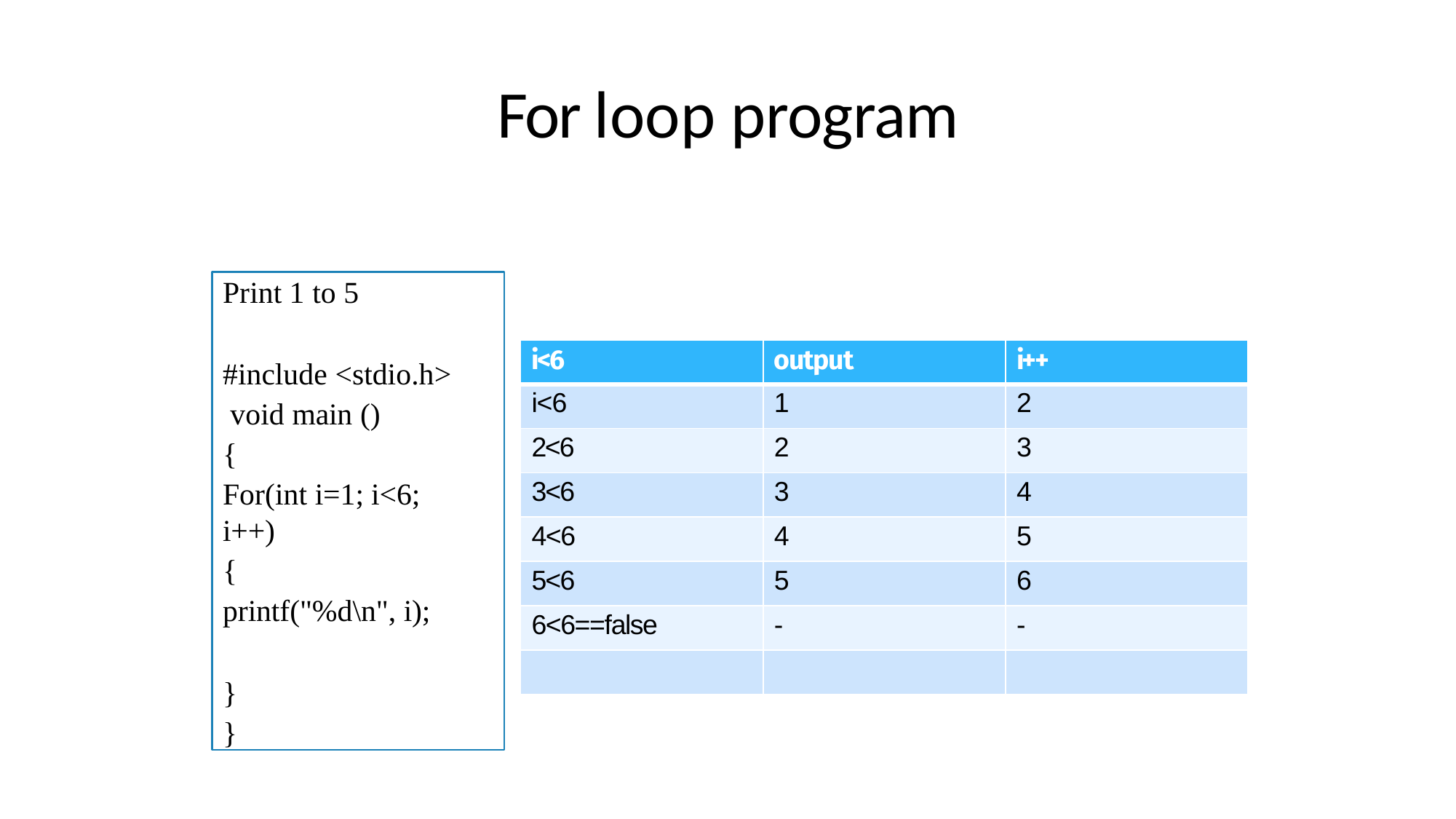

# For loop program

Print 1 to 5

#include <stdio.h>  void main ()
{
For(int i=1; i<6; i++)
{
printf("%d\n", i);

}
}
| i<6 | output | i++ |
| --- | --- | --- |
| i<6 | 1 | 2 |
| 2<6 | 2 | 3 |
| 3<6 | 3 | 4 |
| 4<6 | 4 | 5 |
| 5<6 | 5 | 6 |
| 6<6==false | - | - |
|  |  |  |